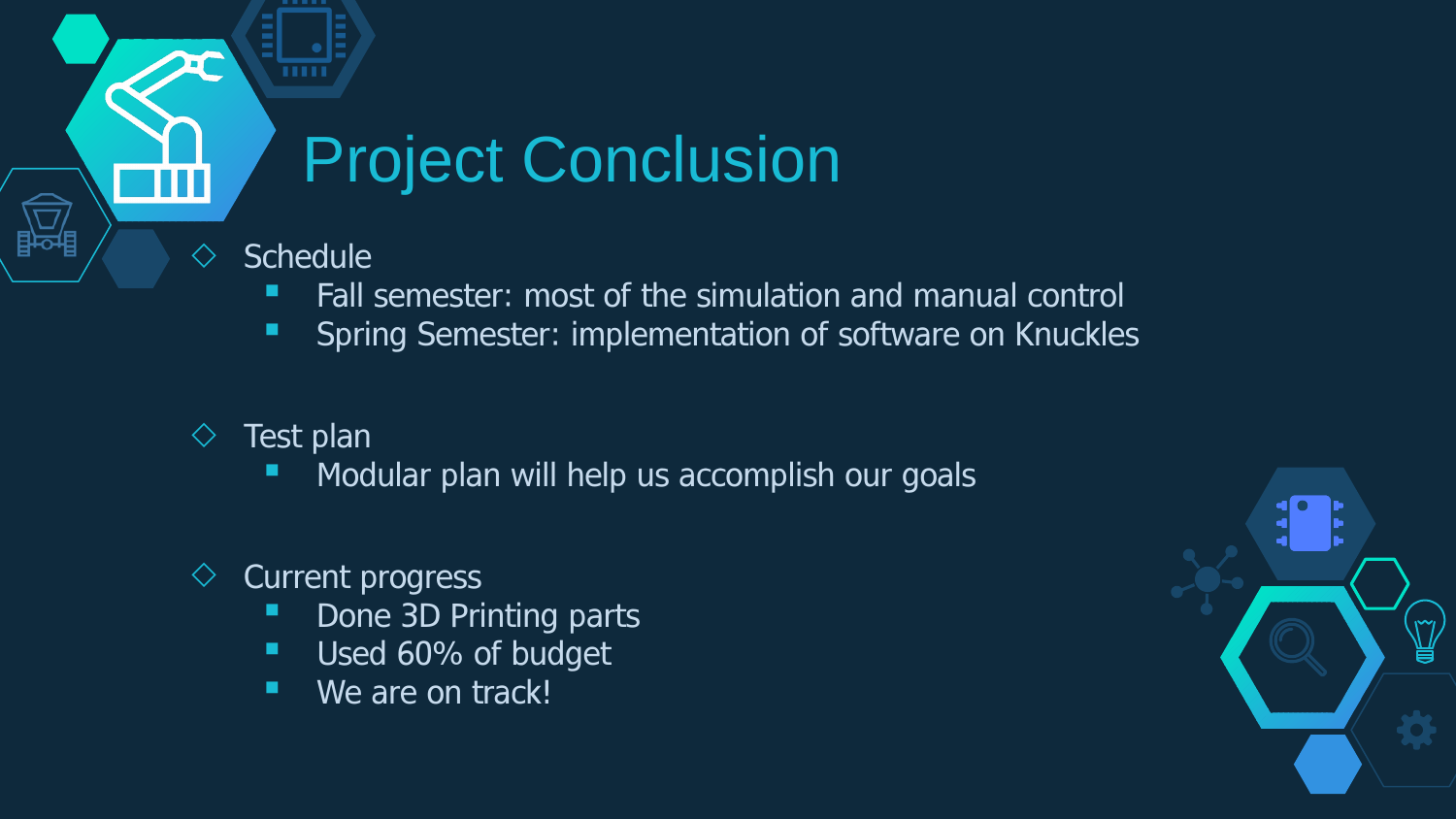

# Project Conclusion
Schedule
Fall semester: most of the simulation and manual control
Spring Semester: implementation of software on Knuckles

Test plan
Modular plan will help us accomplish our goals

Current progress
Done 3D Printing parts
Used 60% of budget
We are on track!